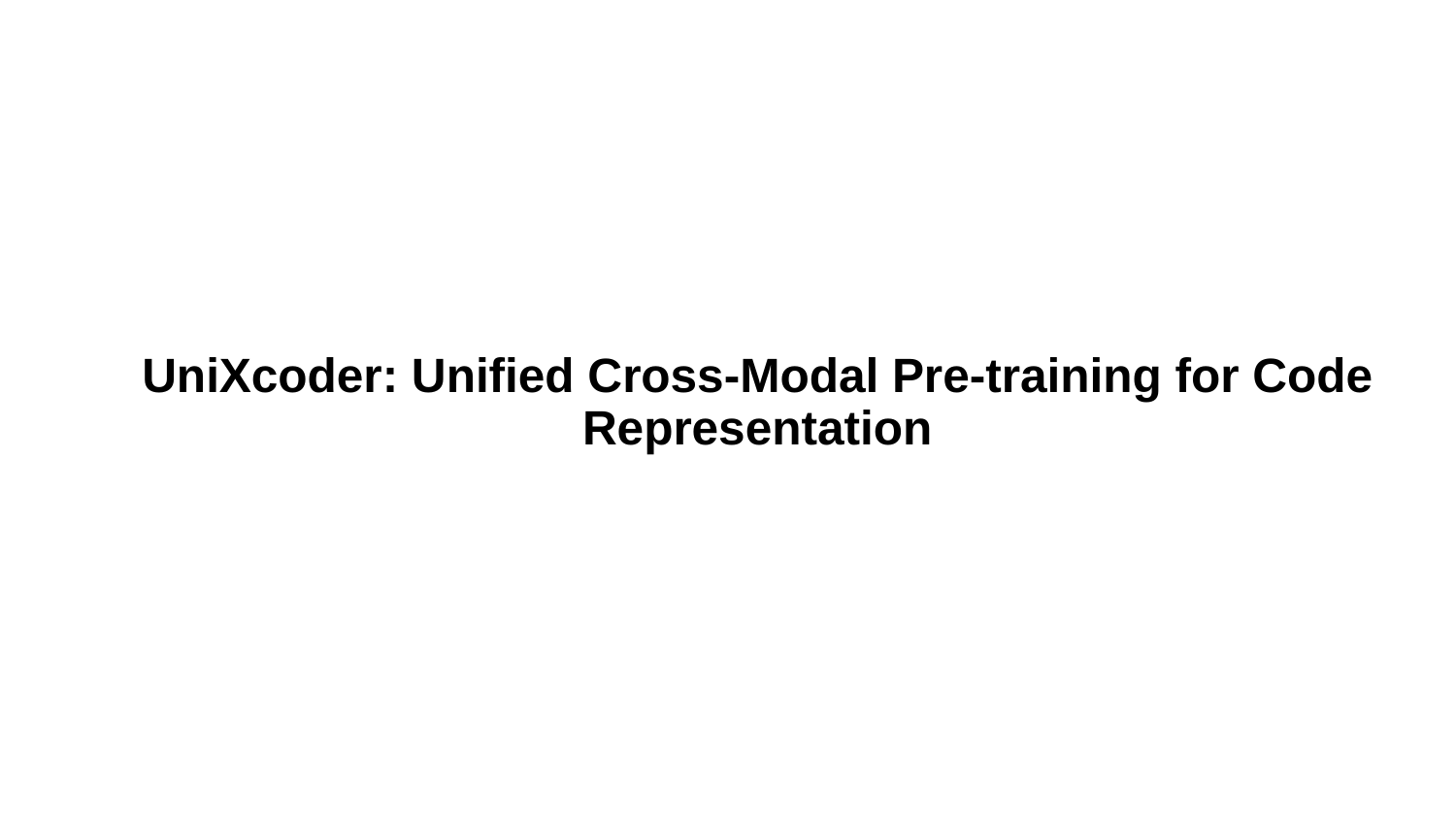

# UniXcoder: Unified Cross-Modal Pre-training for Code Representation